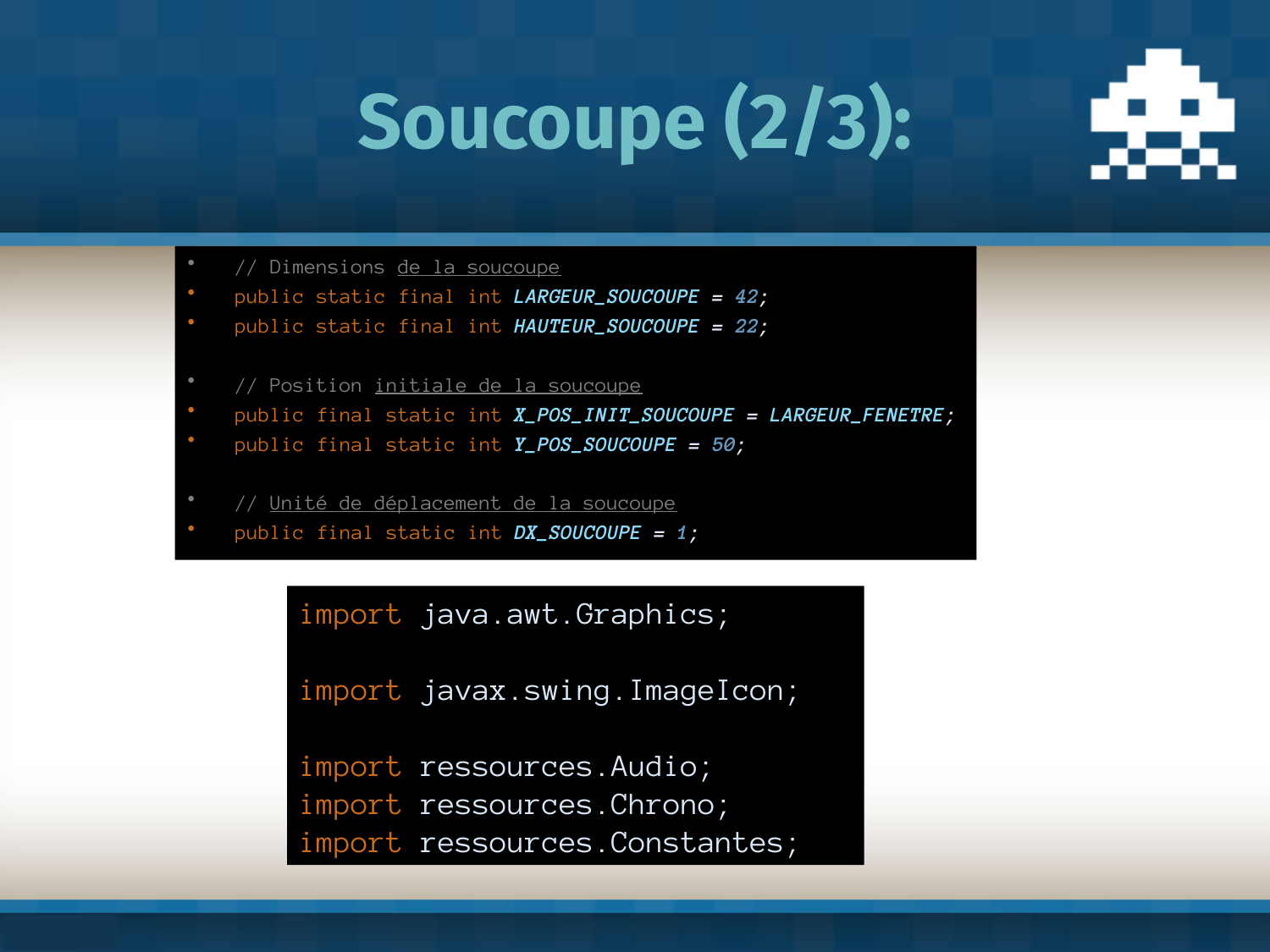

# Soucoupe (2/3):
// Dimensions de la soucoupe
public static final int LARGEUR_SOUCOUPE = 42;
public static final int HAUTEUR_SOUCOUPE = 22;

// Position initiale de la soucoupe
public final static int X_POS_INIT_SOUCOUPE = LARGEUR_FENETRE;
public final static int Y_POS_SOUCOUPE = 50;

// Unité de déplacement de la soucoupe
public final static int DX_SOUCOUPE = 1;
import java.awt.Graphics;

import javax.swing.ImageIcon;

import ressources.Audio;
import ressources.Chrono;
import ressources.Constantes;